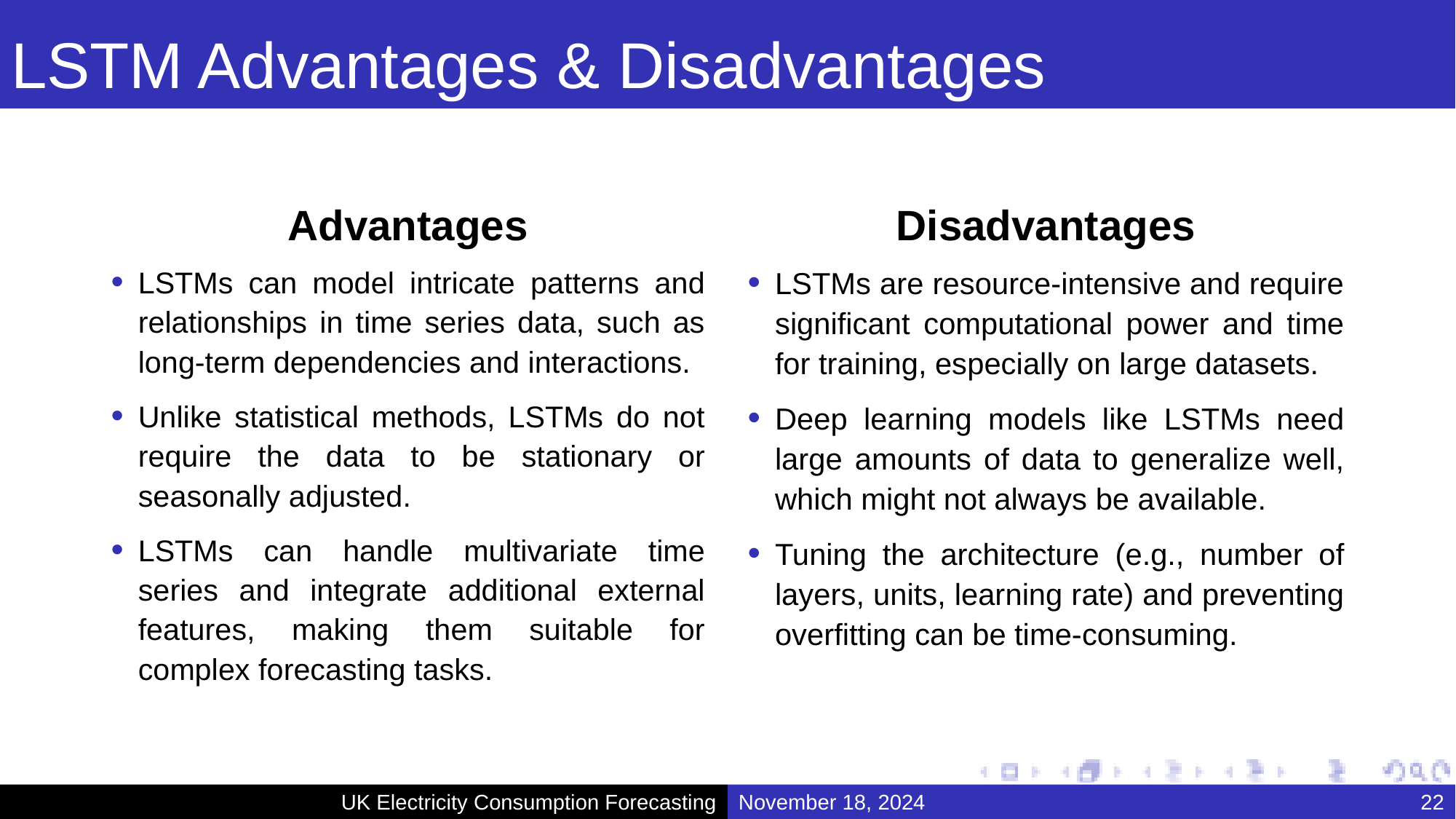

# LSTM Advantages & Disadvantages
Advantages
Disadvantages
LSTMs can model intricate patterns and relationships in time series data, such as long-term dependencies and interactions.
Unlike statistical methods, LSTMs do not require the data to be stationary or seasonally adjusted.
LSTMs can handle multivariate time series and integrate additional external features, making them suitable for complex forecasting tasks.
LSTMs are resource-intensive and require significant computational power and time for training, especially on large datasets.
Deep learning models like LSTMs need large amounts of data to generalize well, which might not always be available.
Tuning the architecture (e.g., number of layers, units, learning rate) and preventing overfitting can be time-consuming.
UK Electricity Consumption Forecasting
November 18, 2024
22